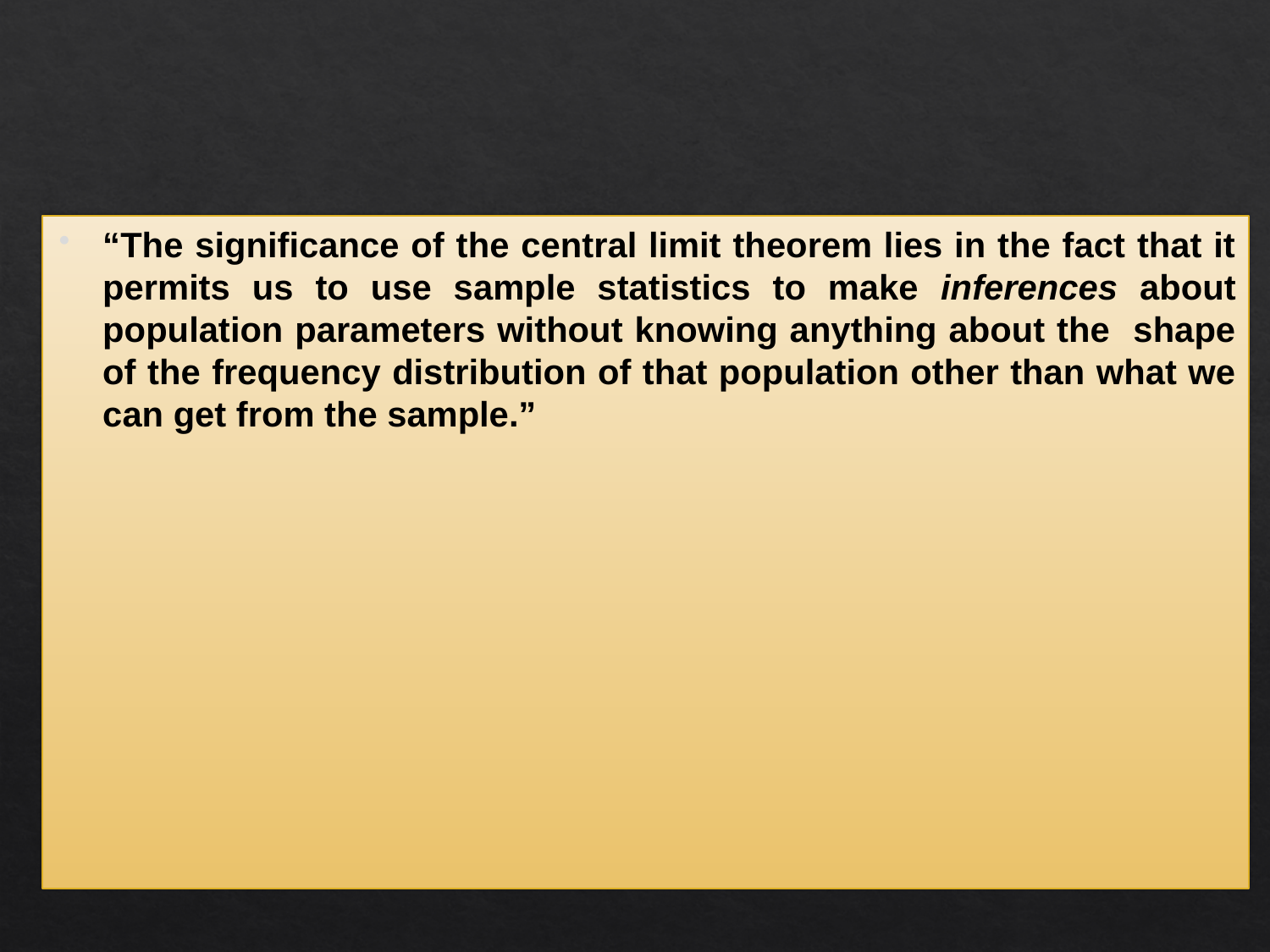

“The significance of the central limit theorem lies in the fact that it permits us to use sample statistics to make inferences about population parameters without knowing anything about the  shape of the frequency distribution of that population other than what we can get from the sample.”